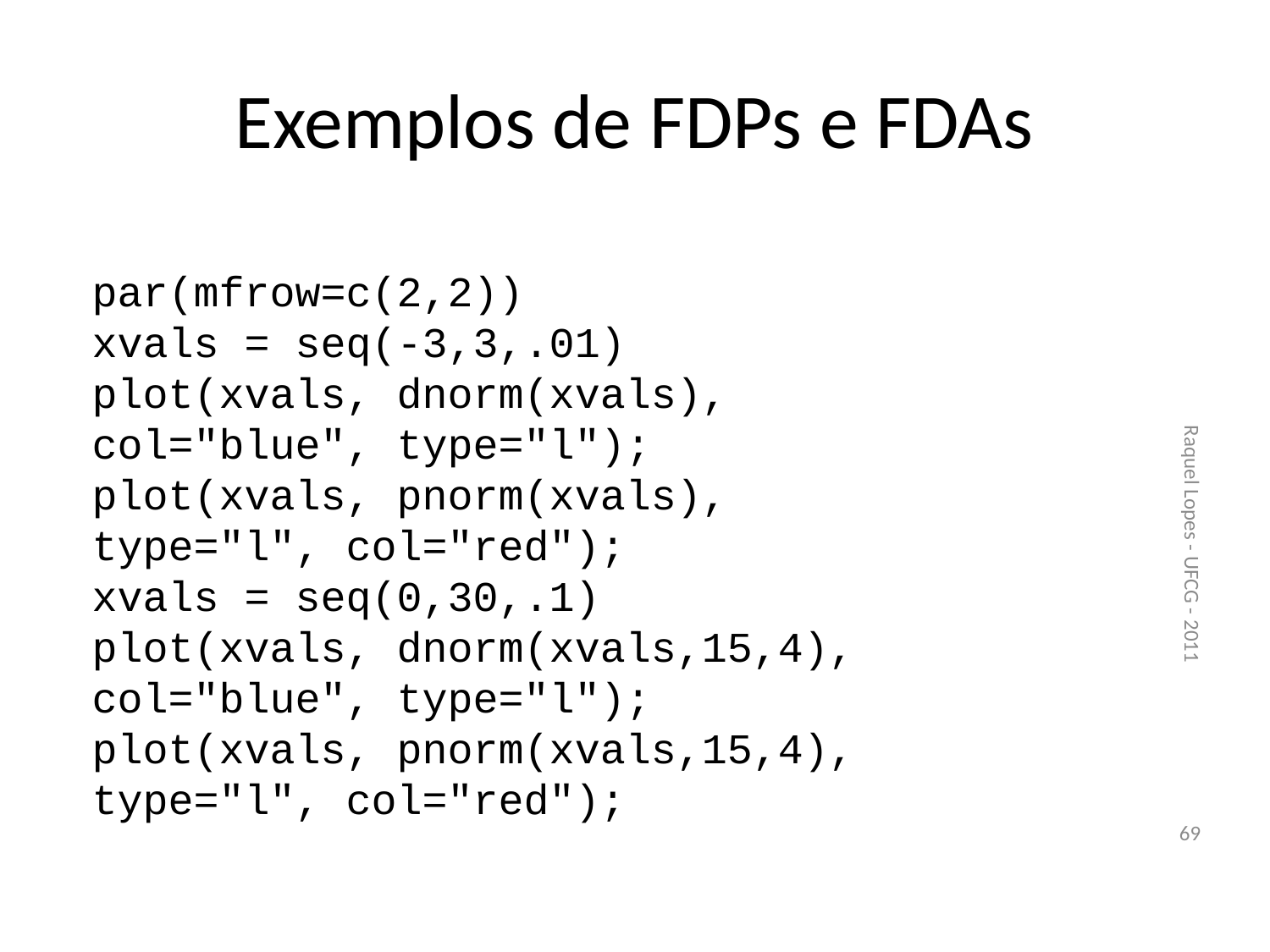

# Exemplos de FDPs e FDAs
par(mfrow=c(2,2))
xvals = seq(-3,3,.01)
plot(xvals, dnorm(xvals), col="blue", type="l");
plot(xvals, pnorm(xvals), type="l", col="red");
xvals = seq(0,30,.1)
plot(xvals, dnorm(xvals,15,4), col="blue", type="l");
plot(xvals, pnorm(xvals,15,4), type="l", col="red");
Raquel Lopes - UFCG - 2011
69